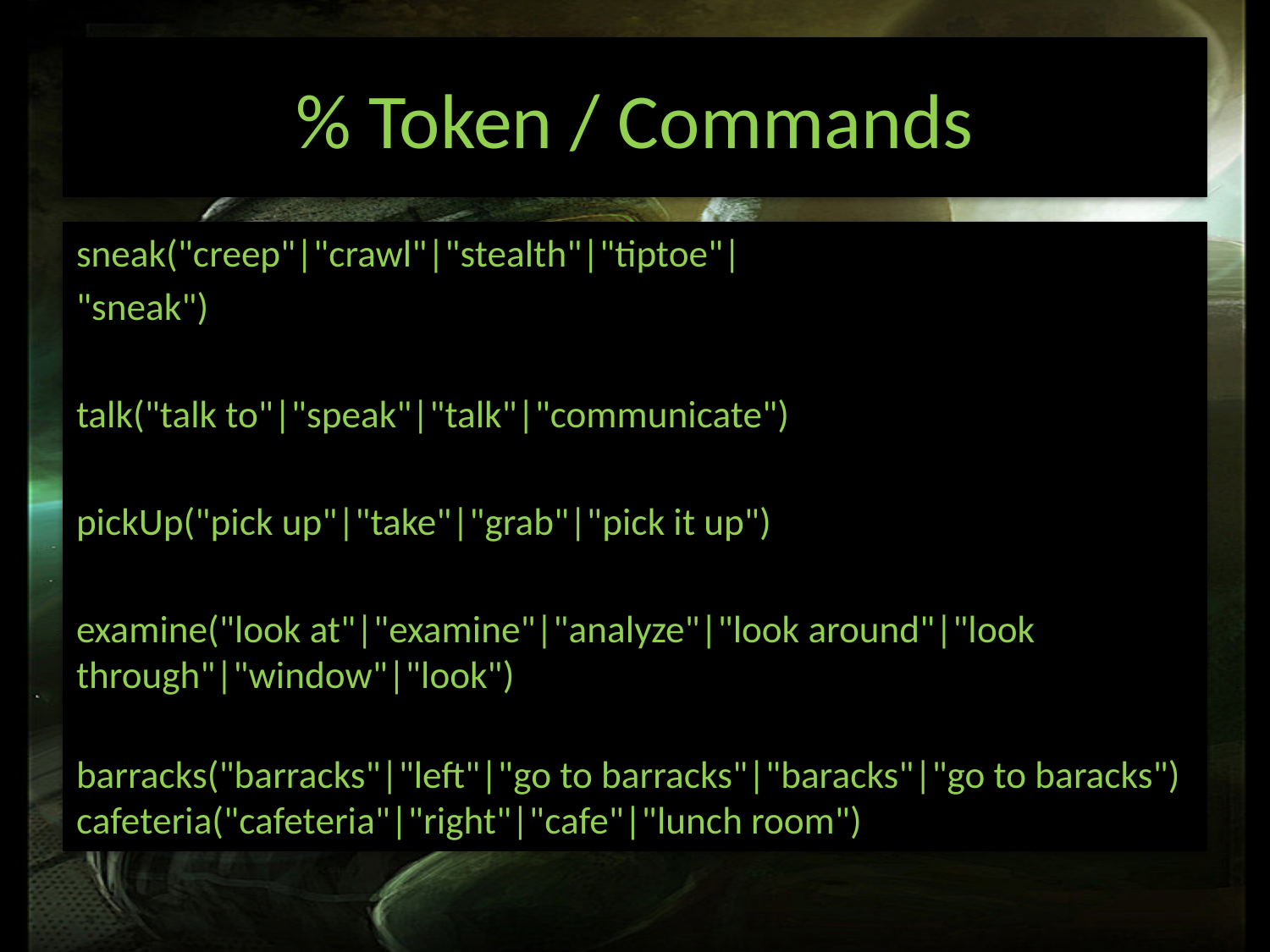

# % Token / Commands
sneak("creep"|"crawl"|"stealth"|"tiptoe"|
"sneak")

talk("talk to"|"speak"|"talk"|"communicate")

pickUp("pick up"|"take"|"grab"|"pick it up")

examine("look at"|"examine"|"analyze"|"look around"|"look through"|"window"|"look")
barracks("barracks"|"left"|"go to barracks"|"baracks"|"go to baracks") cafeteria("cafeteria"|"right"|"cafe"|"lunch room")